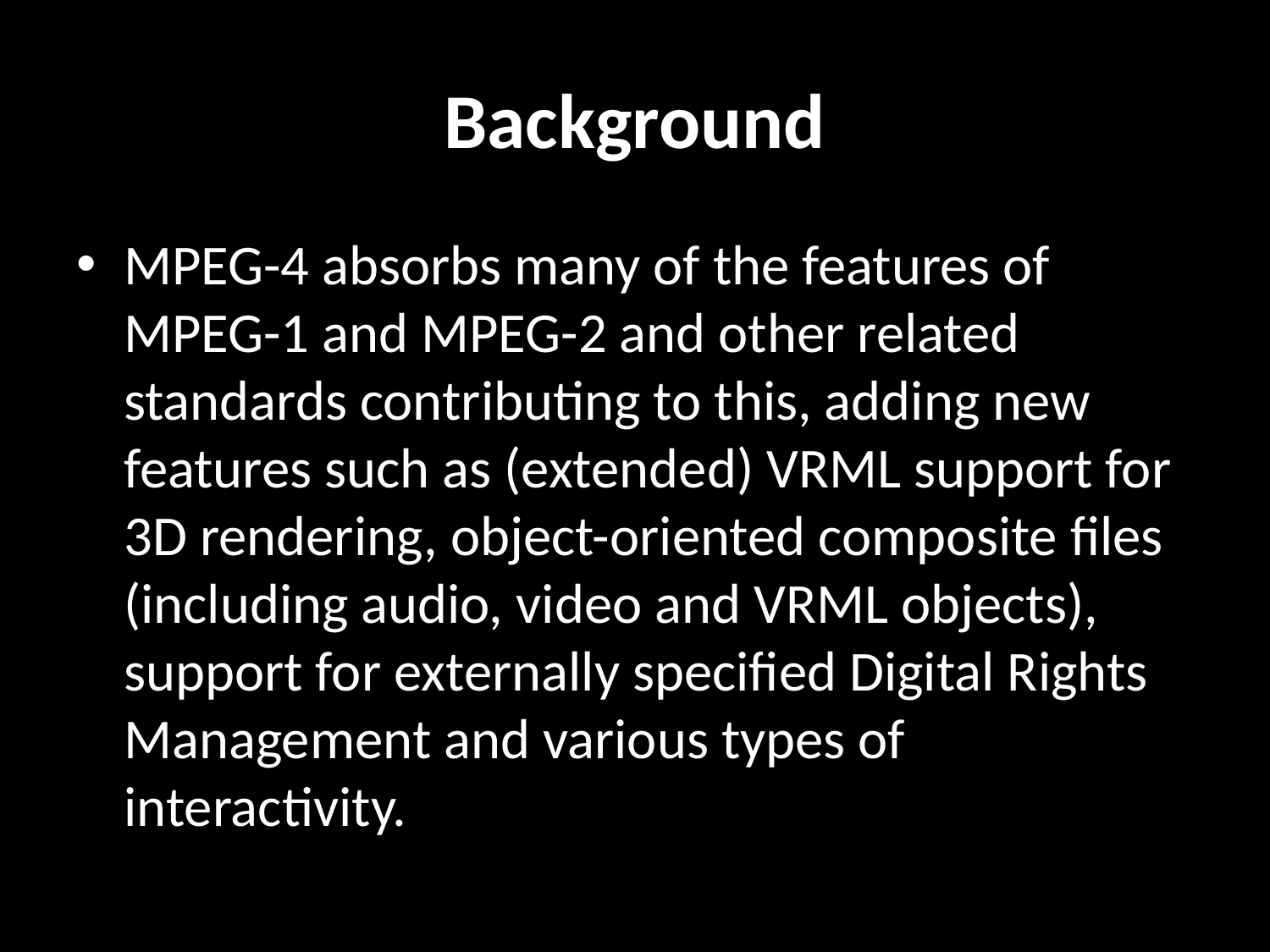

# Background
MPEG-4 absorbs many of the features of MPEG-1 and MPEG-2 and other related standards contributing to this, adding new features such as (extended) VRML support for 3D rendering, object-oriented composite files (including audio, video and VRML objects), support for externally specified Digital Rights Management and various types of interactivity.